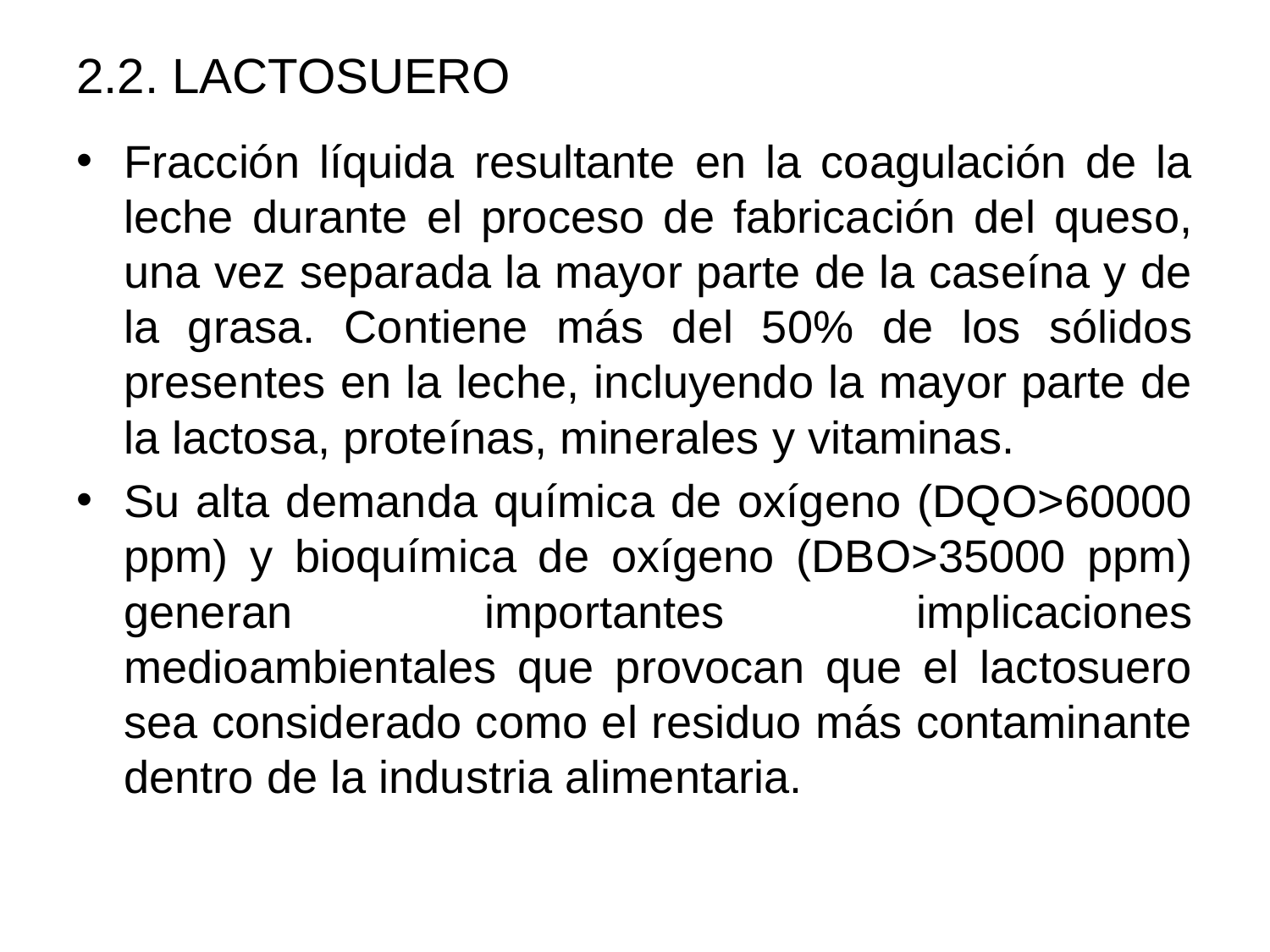

# 2.2. LACTOSUERO
Fracción líquida resultante en la coagulación de la leche durante el proceso de fabricación del queso, una vez separada la mayor parte de la caseína y de la grasa. Contiene más del 50% de los sólidos presentes en la leche, incluyendo la mayor parte de la lactosa, proteínas, minerales y vitaminas.
Su alta demanda química de oxígeno (DQO>60000 ppm) y bioquímica de oxígeno (DBO>35000 ppm) generan importantes implicaciones medioambientales que provocan que el lactosuero sea considerado como el residuo más contaminante dentro de la industria alimentaria.